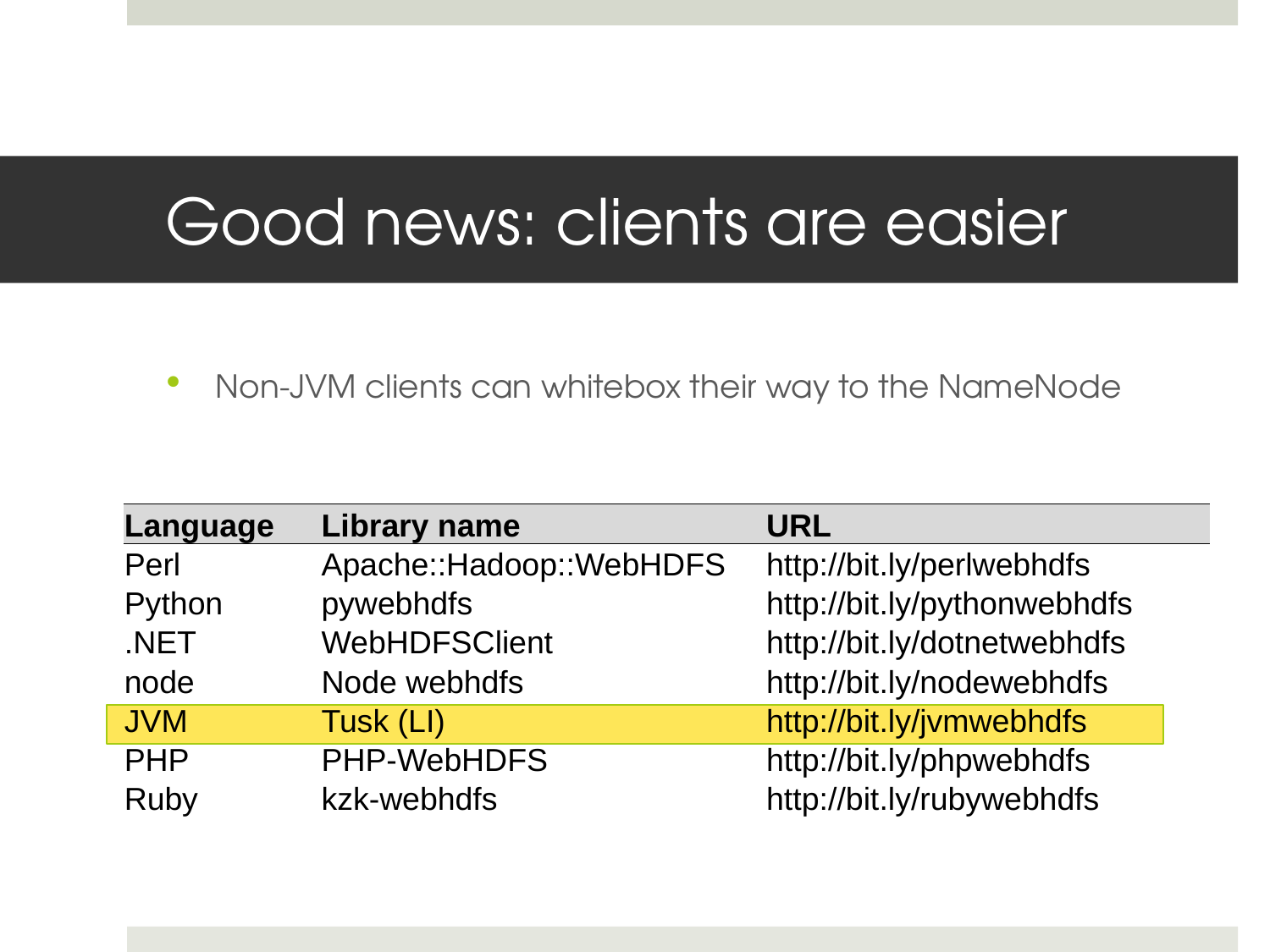

# Good news: clients are easier
Non-JVM clients can whitebox their way to the NameNode
| Language | Library name | URL |
| --- | --- | --- |
| Perl | Apache::Hadoop::WebHDFS | http://bit.ly/perlwebhdfs |
| Python | pywebhdfs | http://bit.ly/pythonwebhdfs |
| .NET | WebHDFSClient | http://bit.ly/dotnetwebhdfs |
| node | Node webhdfs | http://bit.ly/nodewebhdfs |
| JVM | Tusk (LI) | http://bit.ly/jvmwebhdfs |
| PHP | PHP-WebHDFS | http://bit.ly/phpwebhdfs |
| Ruby | kzk-webhdfs | http://bit.ly/rubywebhdfs |